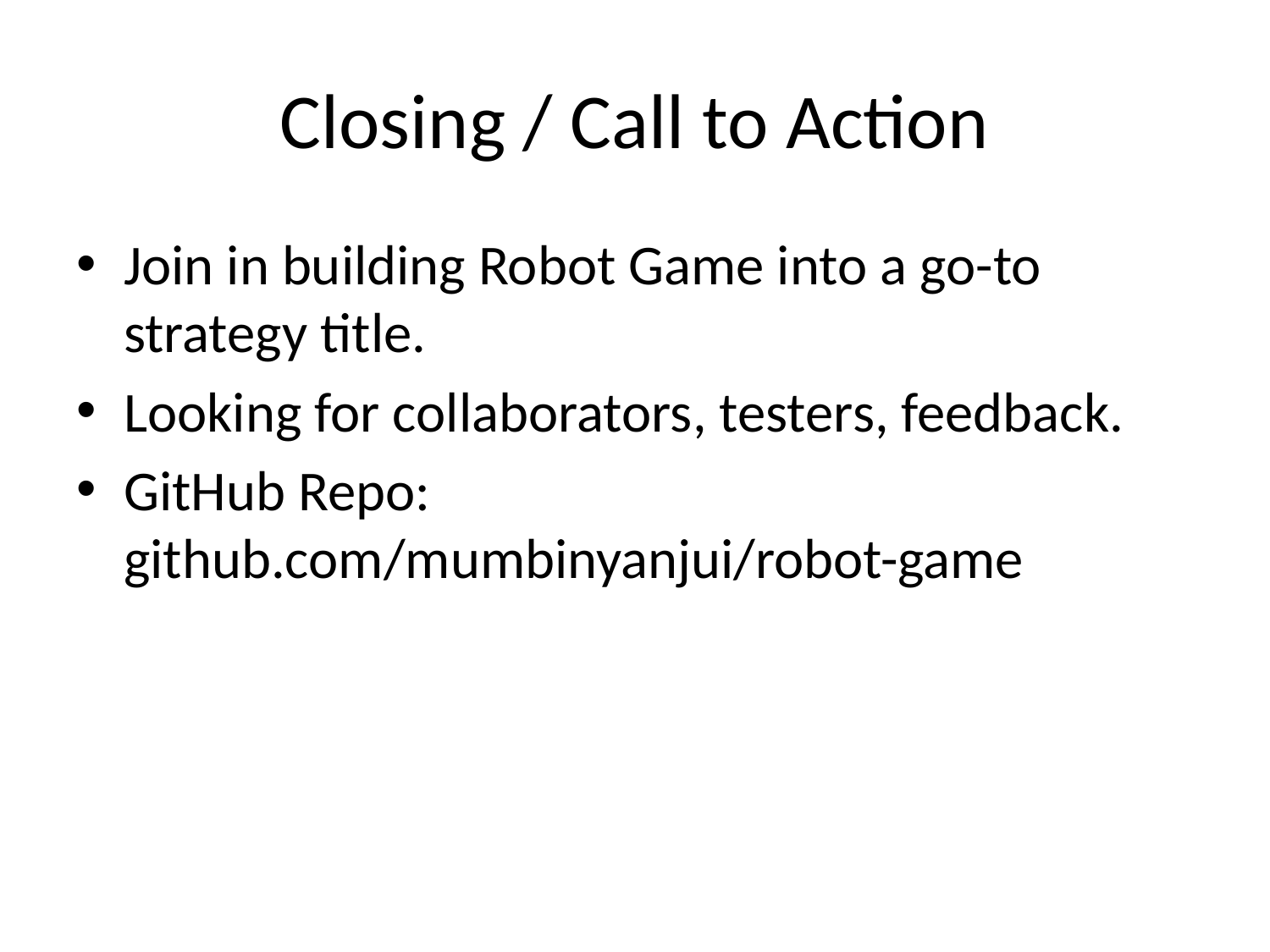

# Closing / Call to Action
Join in building Robot Game into a go-to strategy title.
Looking for collaborators, testers, feedback.
GitHub Repo: github.com/mumbinyanjui/robot-game